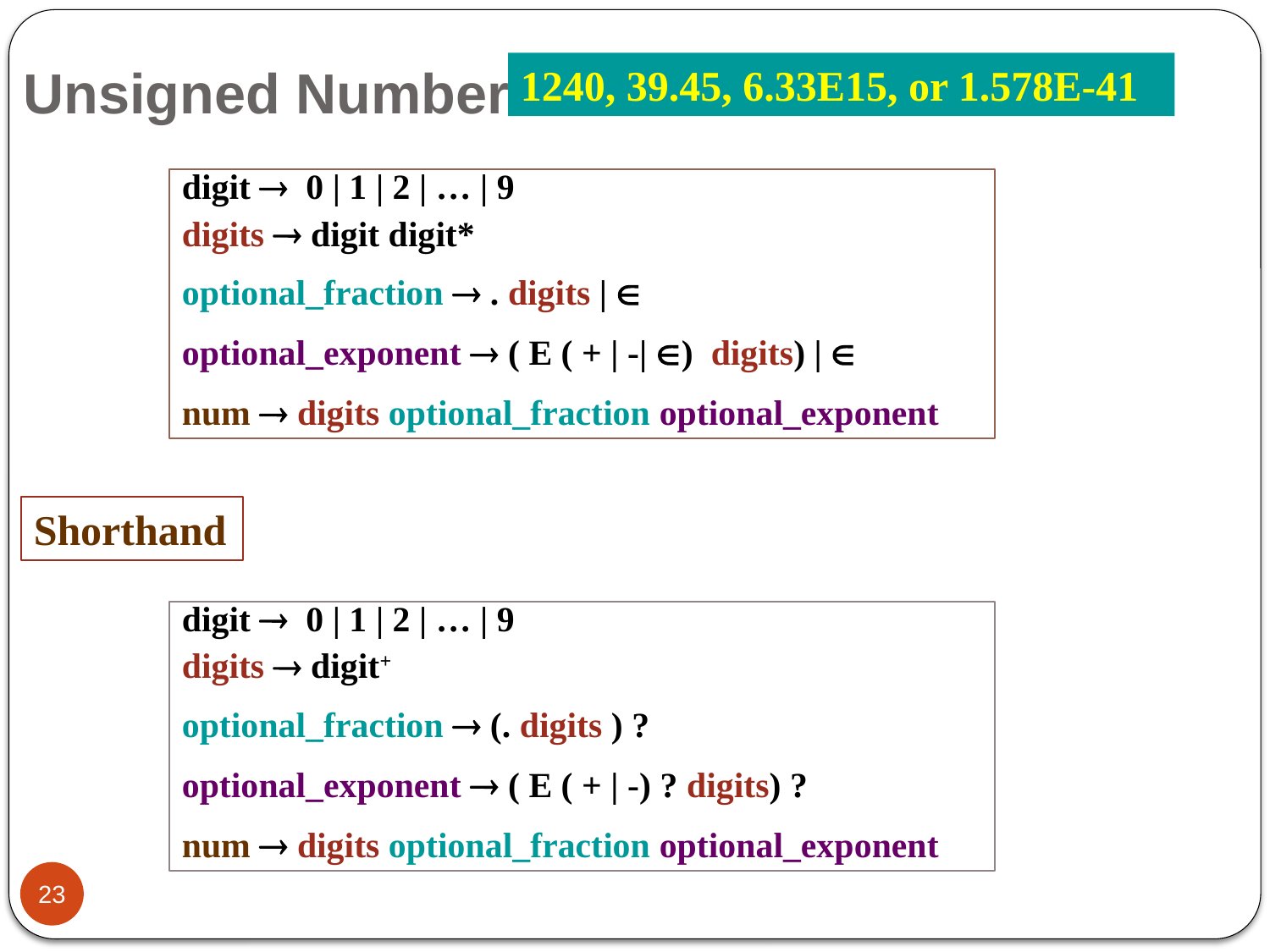

# Unsigned Number
1240, 39.45, 6.33E15, or 1.578E-41
digit →  0 | 1 | 2 | … | 9
digits → digit digit*
optional_fraction → . digits | ∈
optional_exponent → ( E ( + | -| ∈)  digits) | ∈
num → digits optional_fraction optional_exponent
Shorthand
digit →  0 | 1 | 2 | … | 9
digits → digit+
optional_fraction → (. digits ) ?
optional_exponent → ( E ( + | -) ? digits) ?
num → digits optional_fraction optional_exponent
23